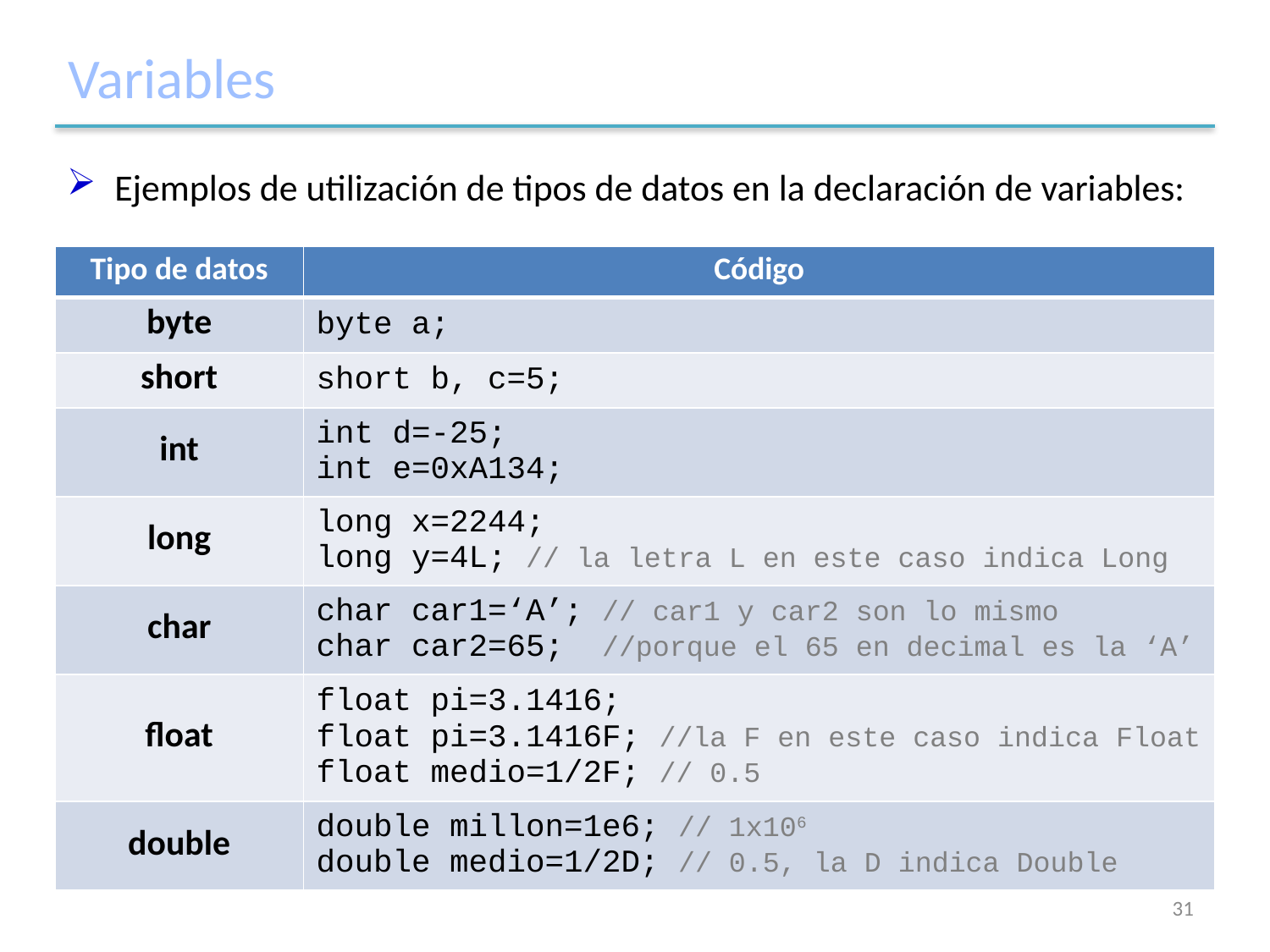

# Variables
Ejemplos de utilización de tipos de datos en la declaración de variables:
| Tipo de datos | Código |
| --- | --- |
| byte | byte a; |
| short | short b, c=5; |
| int | int d=-25; int e=0xA134; |
| long | long x=2244; long y=4L; // la letra L en este caso indica Long |
| char | char car1=‘A’; // car1 y car2 son lo mismo char car2=65; //porque el 65 en decimal es la ‘A’ |
| float | float pi=3.1416; float pi=3.1416F; //la F en este caso indica Float float medio=1/2F; // 0.5 |
| double | double millon=1e6; // 1x106 double medio=1/2D; // 0.5, la D indica Double |
31